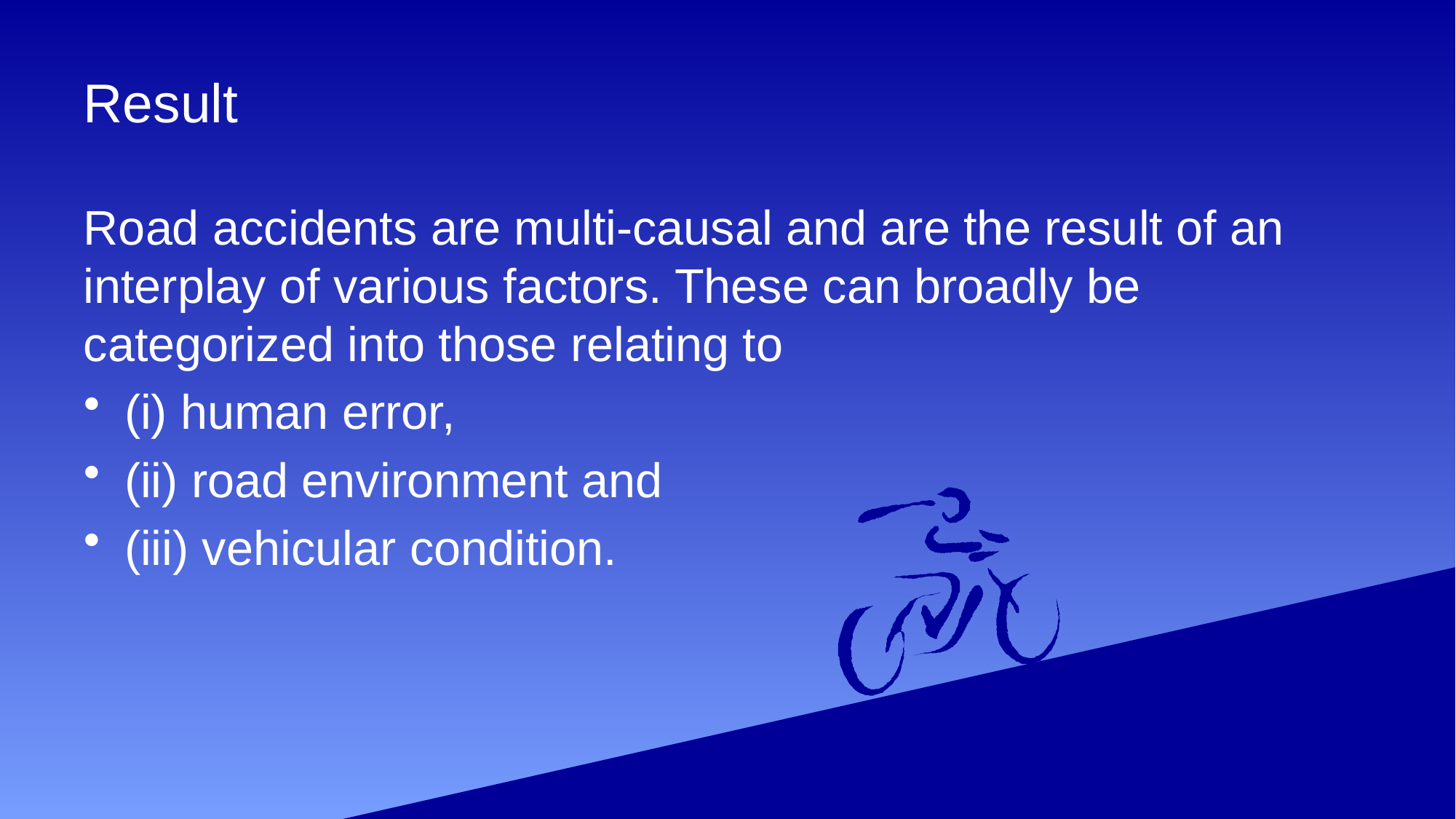

# Result
Road accidents are multi-causal and are the result of an interplay of various factors. These can broadly be categorized into those relating to
(i) human error,
(ii) road environment and
(iii) vehicular condition.